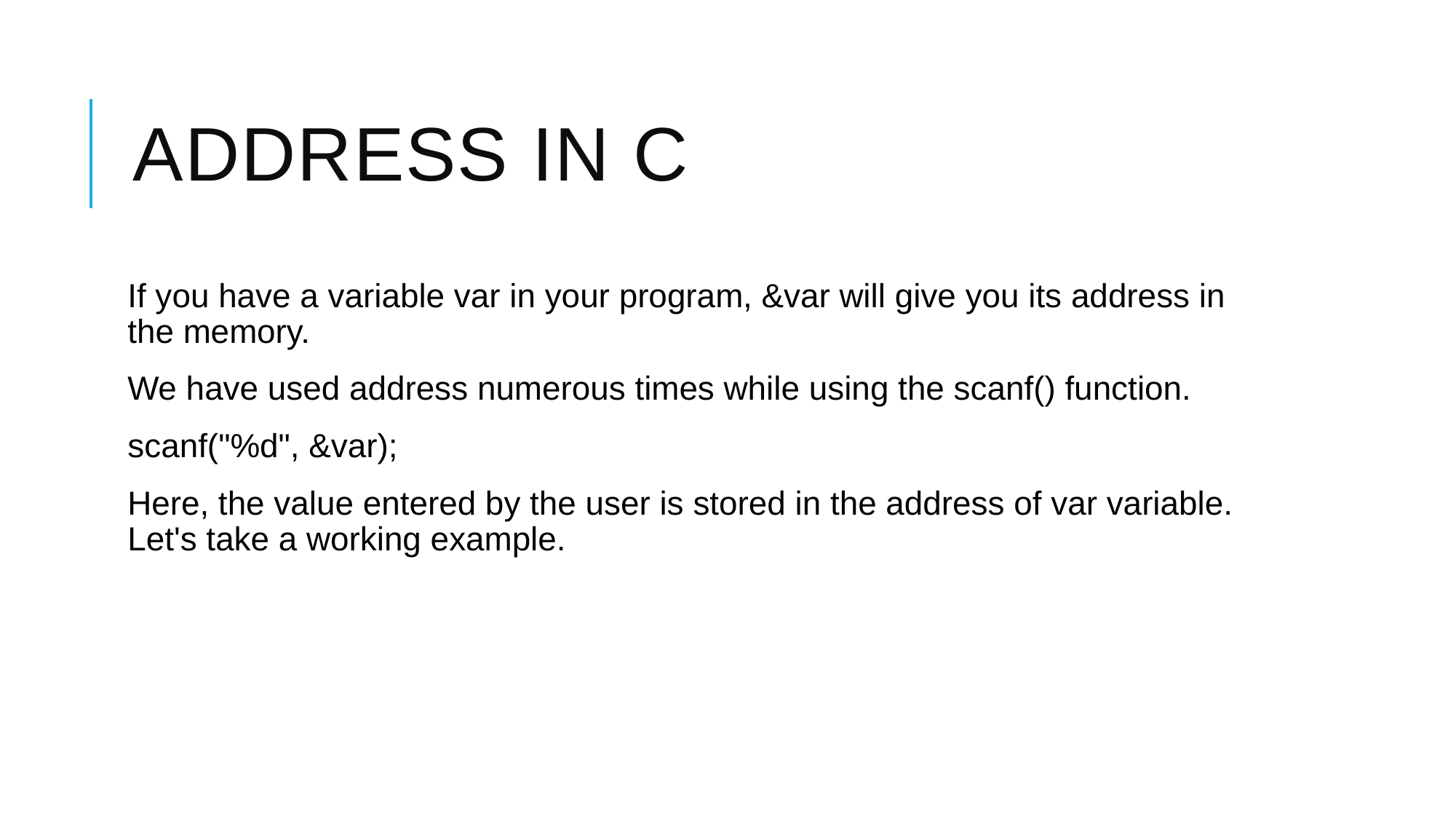

# Address in C
If you have a variable var in your program, &var will give you its address in the memory.
We have used address numerous times while using the scanf() function.
scanf("%d", &var);
Here, the value entered by the user is stored in the address of var variable. Let's take a working example.